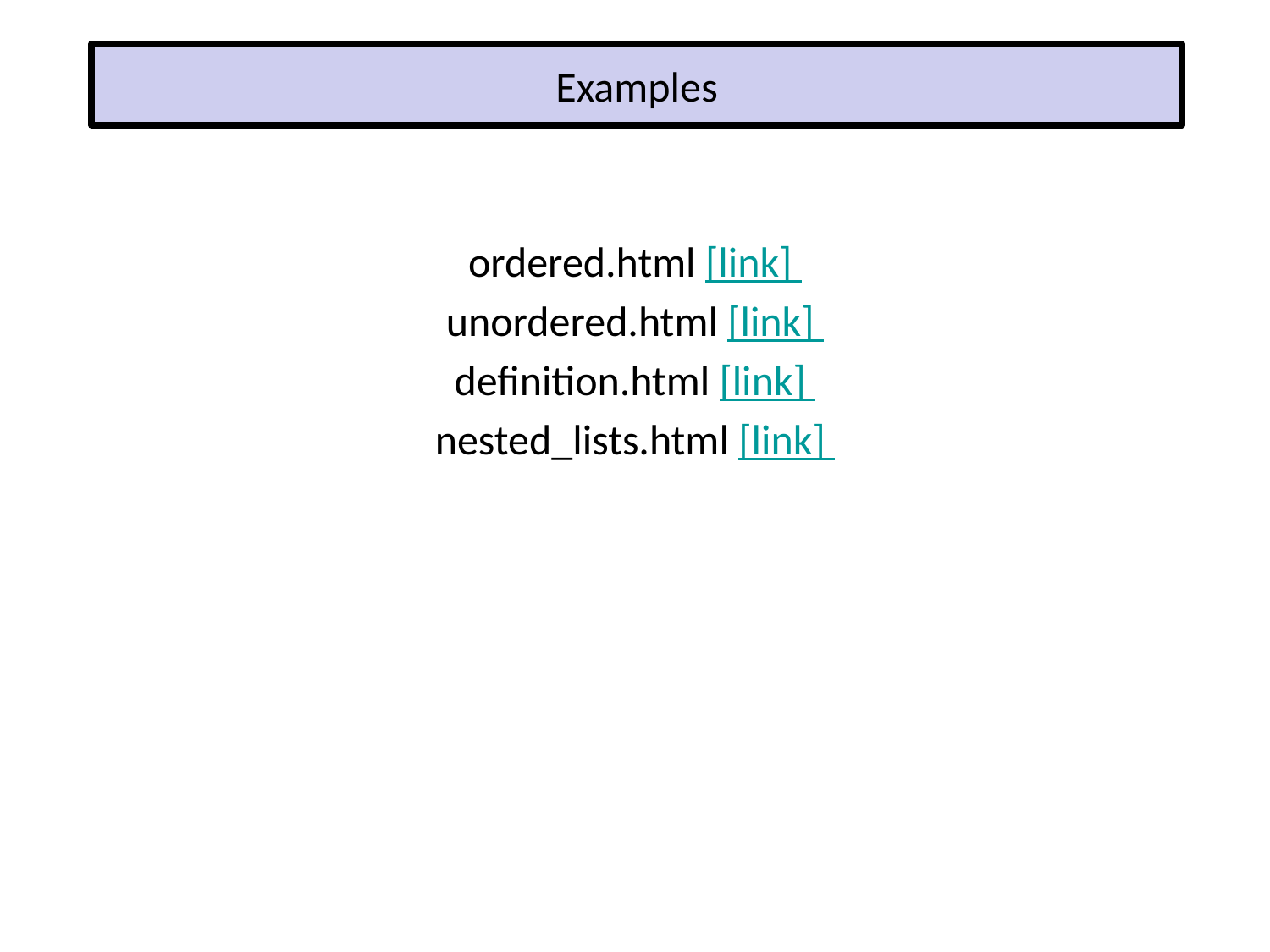

# Examples

ordered.html [link]
unordered.html [link]
definition.html [link]
nested_lists.html [link]